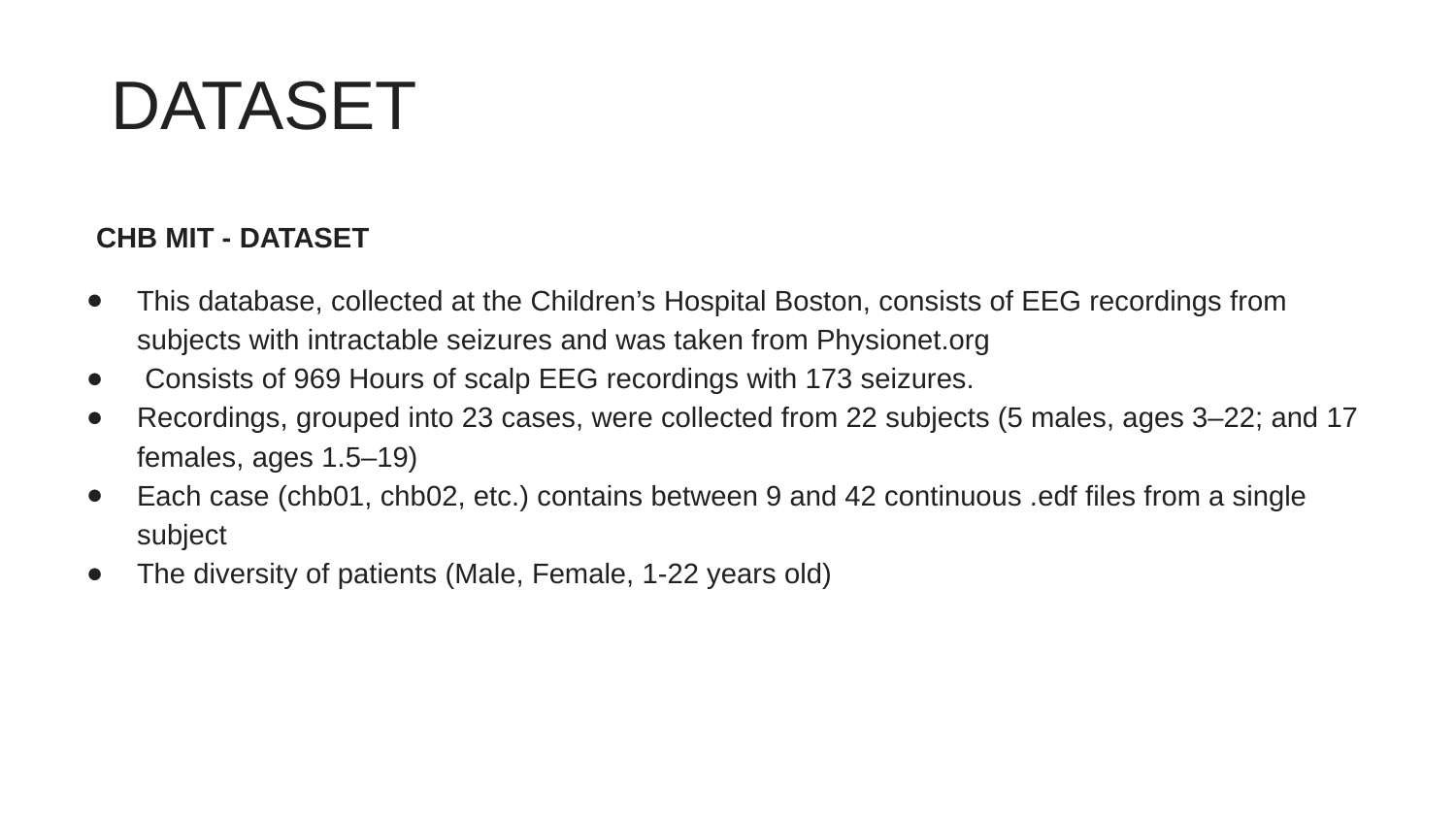

# DATASET
    CHB MIT - DATASET
This database, collected at the Children’s Hospital Boston, consists of EEG recordings from subjects with intractable seizures and was taken from Physionet.org
 Consists of 969 Hours of scalp EEG recordings with 173 seizures.
Recordings, grouped into 23 cases, were collected from 22 subjects (5 males, ages 3–22; and 17 females, ages 1.5–19)
Each case (chb01, chb02, etc.) contains between 9 and 42 continuous .edf files from a single subject
The diversity of patients (Male, Female, 1-22 years old)